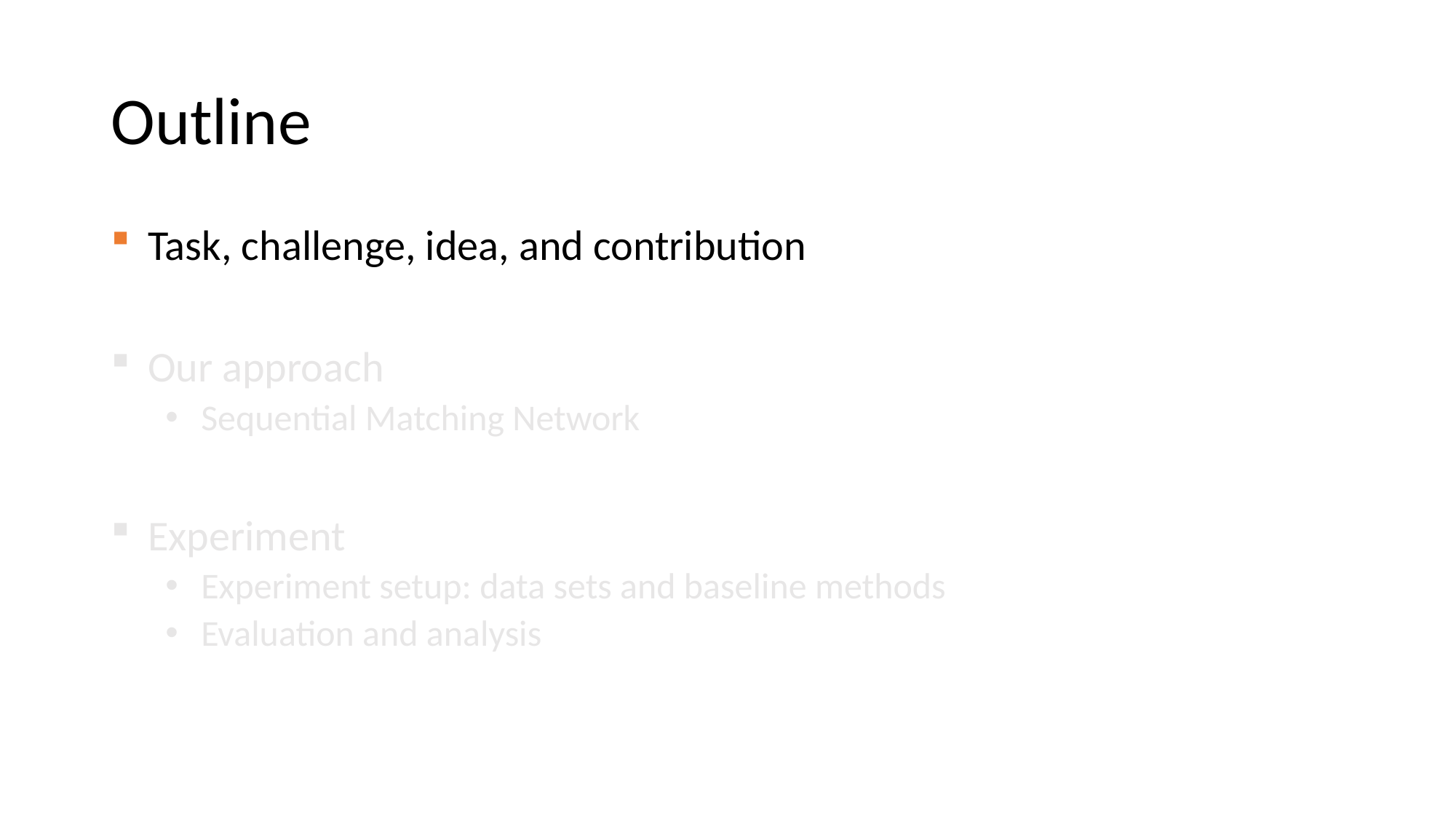

# Outline
 Task, challenge, idea, and contribution

 Our approach
 Sequential Matching Network

 Experiment
 Experiment setup: data sets and baseline methods
 Evaluation and analysis